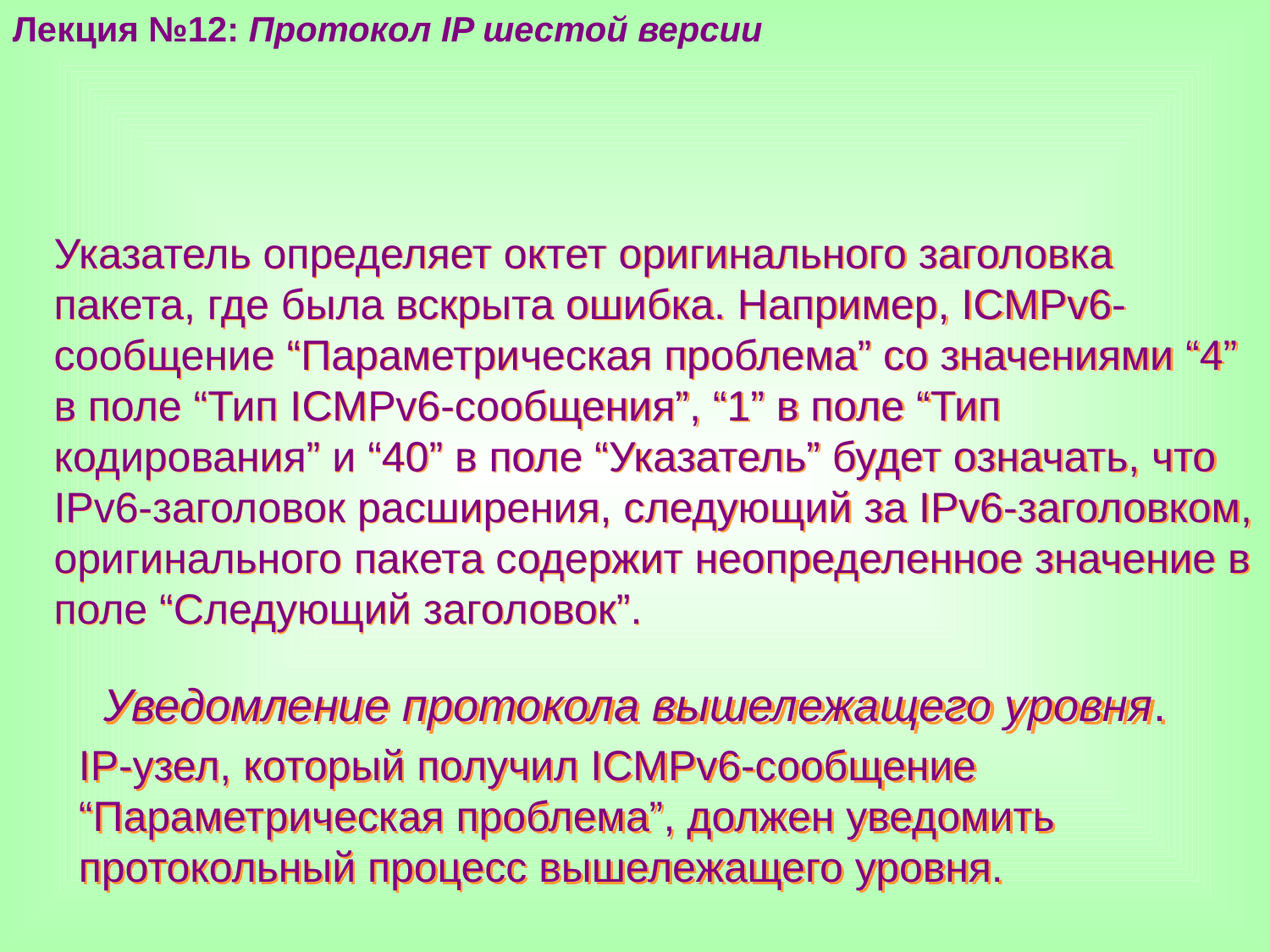

Лекция №12: Протокол IP шестой версии
Указатель определяет октет оригинального заголовка пакета, где была вскрыта ошибка. Например, ICMPv6-сообщение “Параметрическая проблема” со значениями “4” в поле “Тип ICMPv6-сообщения”, “1” в поле “Тип кодирования” и “40” в поле “Указатель” будет означать, что IPv6-заголовок расширения, следующий за IPv6-заголовком, оригинального пакета содержит неопределенное значение в поле “Следующий заголовок”.
Уведомление протокола вышележащего уровня.
IP-узел, который получил ICMPv6-сообщение “Параметрическая проблема”, должен уведомить протокольный процесс вышележащего уровня.